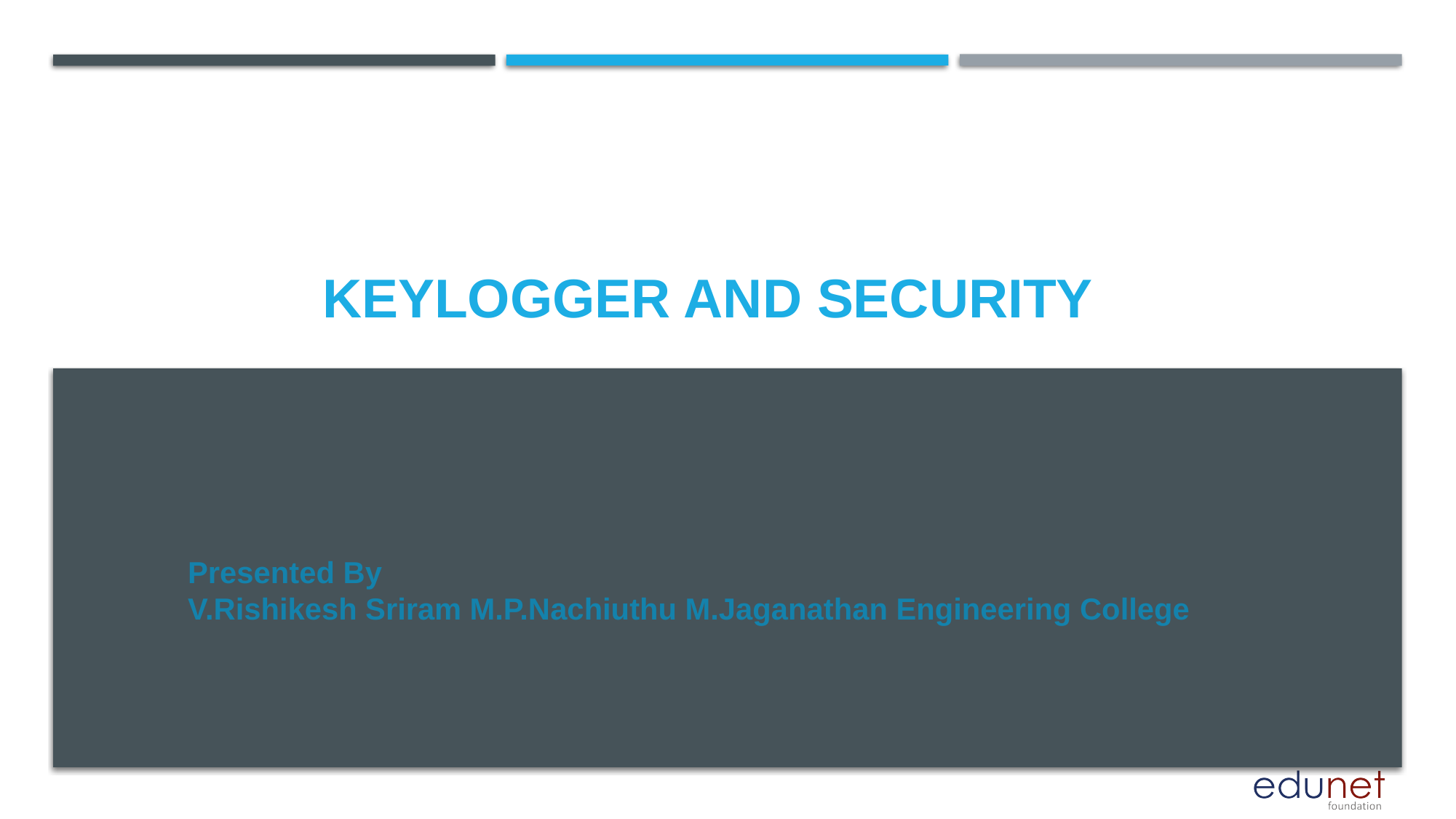

# KEYLOGGER AND SECURITY
Presented By
V.Rishikesh Sriram M.P.Nachiuthu M.Jaganathan Engineering College